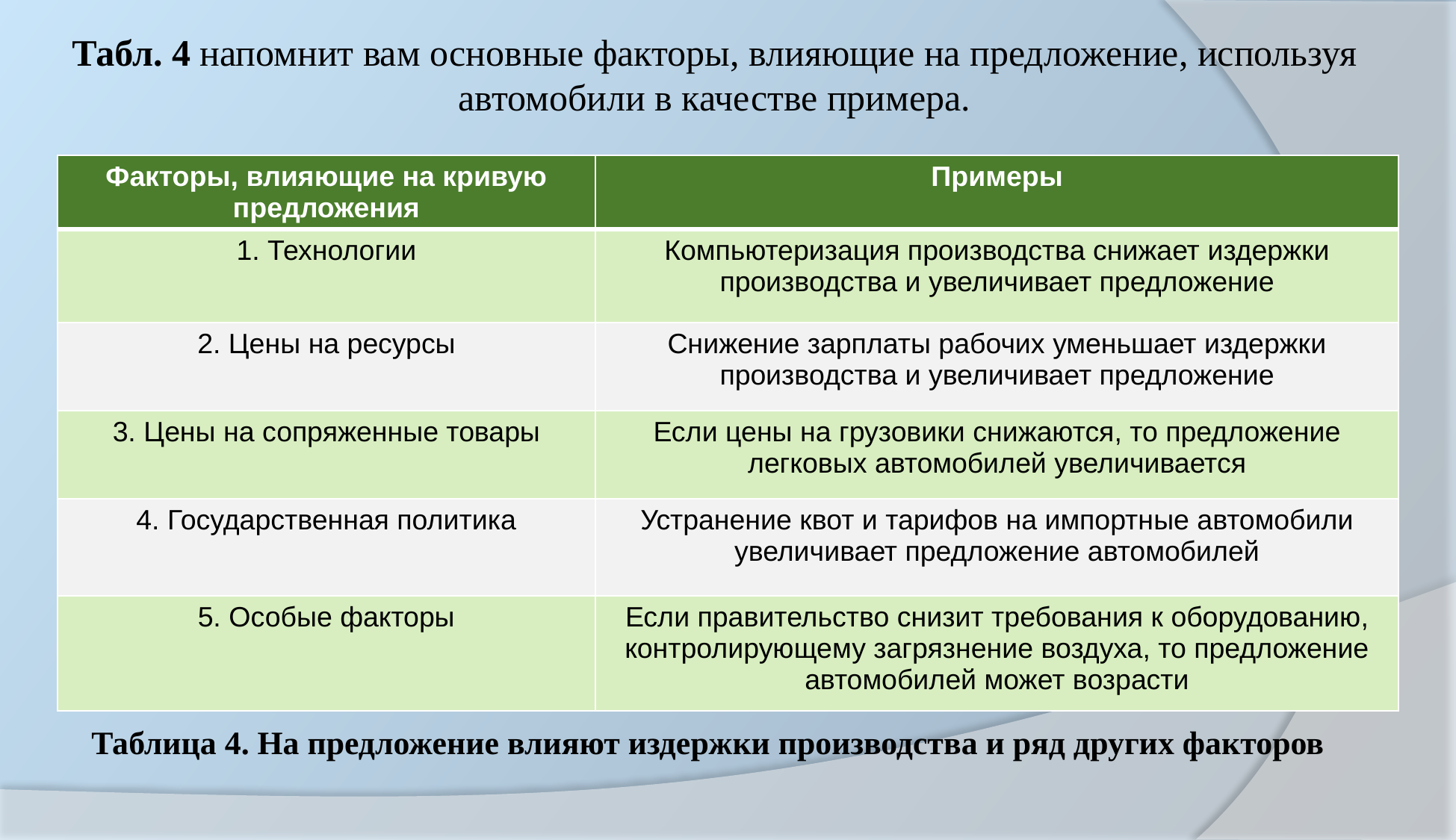

Табл. 4 напомнит вам основные факторы, влияющие на предложение, используя автомобили в качестве примера.
| Факторы, влияющие на кривую предложения | Примеры |
| --- | --- |
| 1. Технологии | Компьютеризация производства снижает издержки производства и увеличивает предложение |
| 2. Цены на ресурсы | Снижение зарплаты рабочих уменьшает издержки производства и увеличивает предложение |
| 3. Цены на сопряженные товары | Если цены на грузовики снижаются, то предложение легковых автомобилей увеличивается |
| 4. Государственная политика | Устранение квот и тарифов на импортные автомобили увеличивает предложение автомобилей |
| 5. Особые факторы | Если правительство снизит требования к оборудованию, контролирующему загрязнение воздуха, то предложение автомобилей может возрасти |
Таблица 4. На предложение влияют издержки производства и ряд других факторов